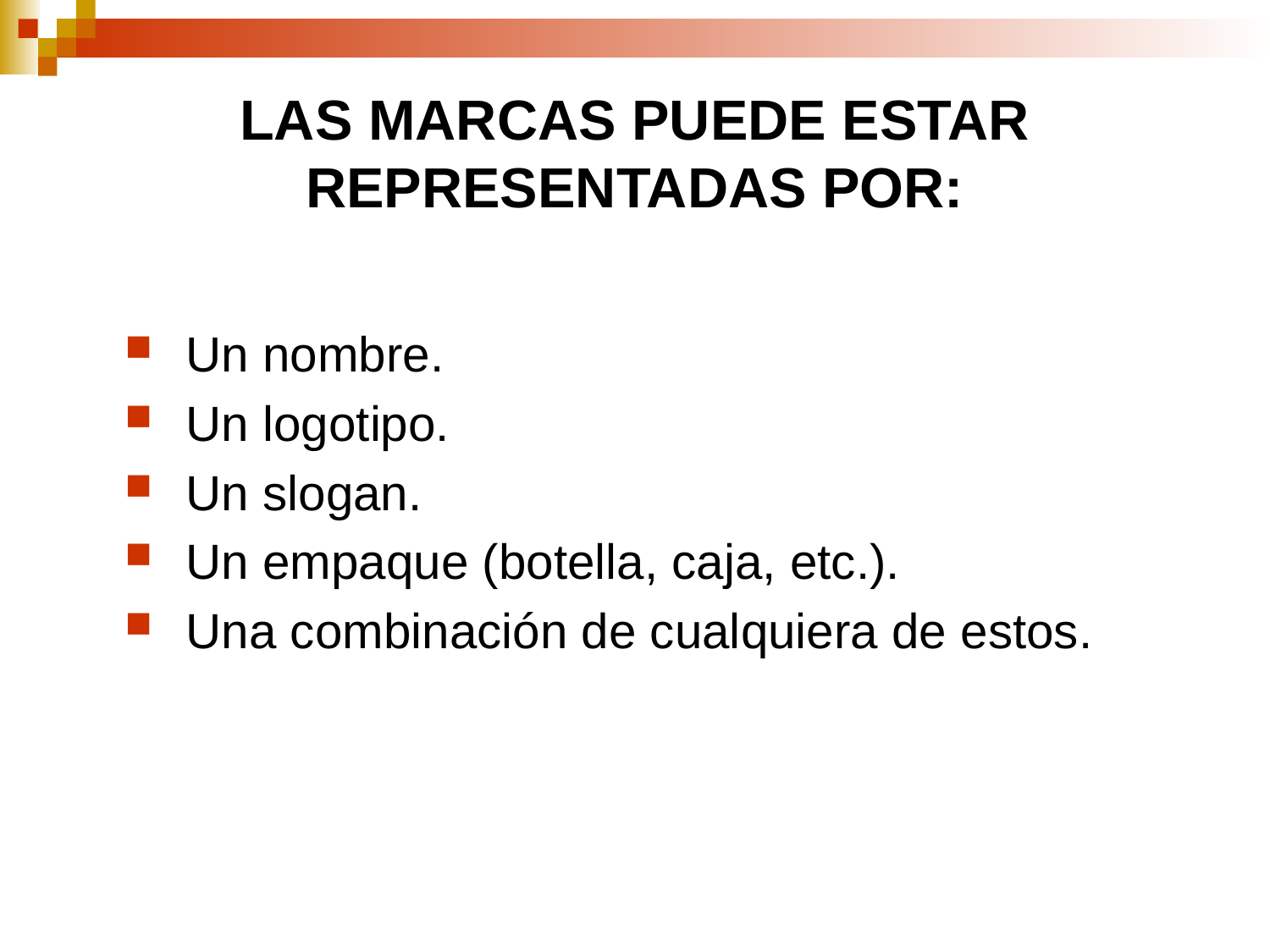

# LAS MARCAS PUEDE ESTAR REPRESENTADAS POR:
 Un nombre.
 Un logotipo.
 Un slogan.
 Un empaque (botella, caja, etc.).
 Una combinación de cualquiera de estos.